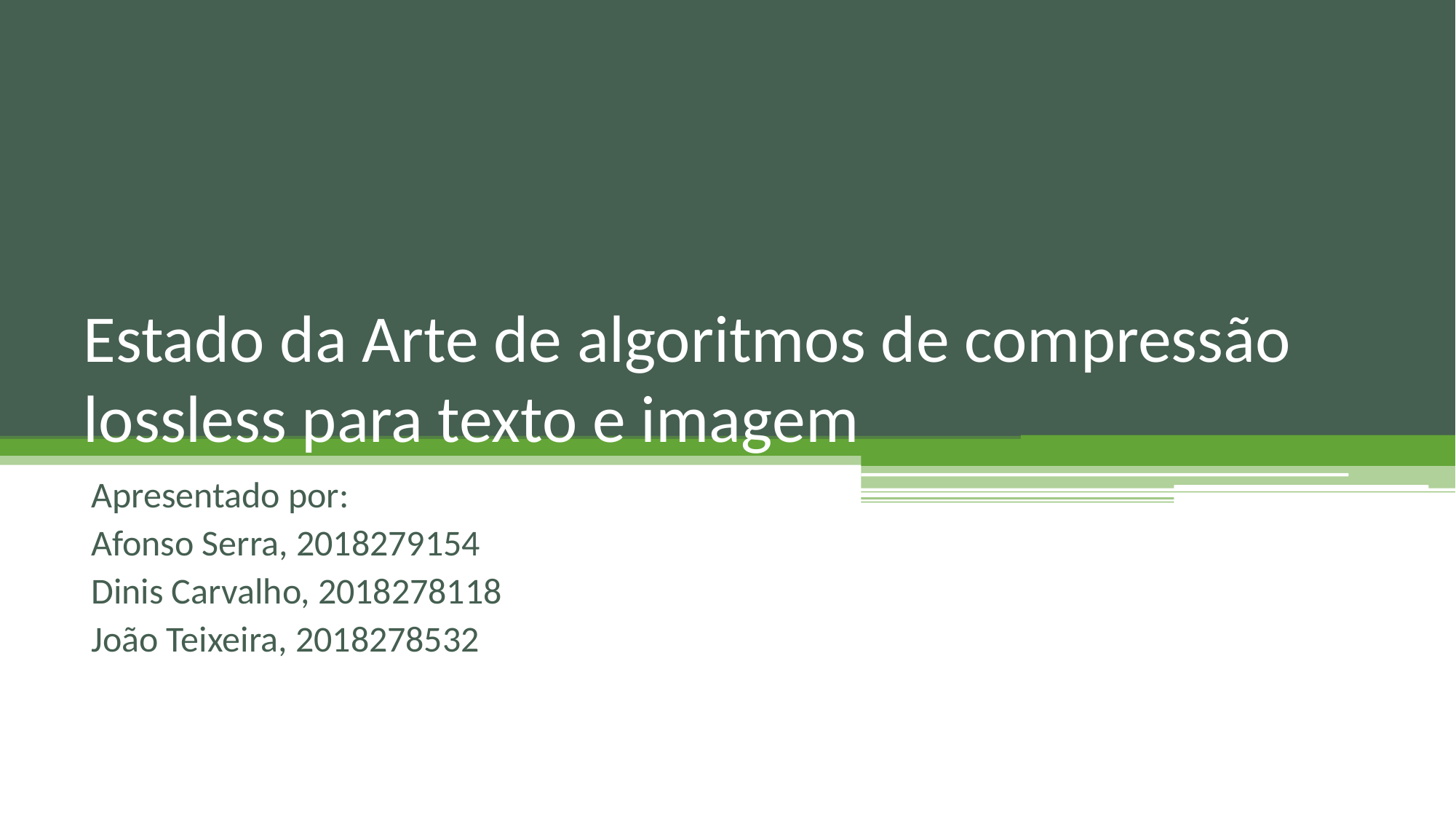

# Estado da Arte de algoritmos de compressão lossless para texto e imagem
Apresentado por:
Afonso Serra, 2018279154
Dinis Carvalho, 2018278118
João Teixeira, 2018278532